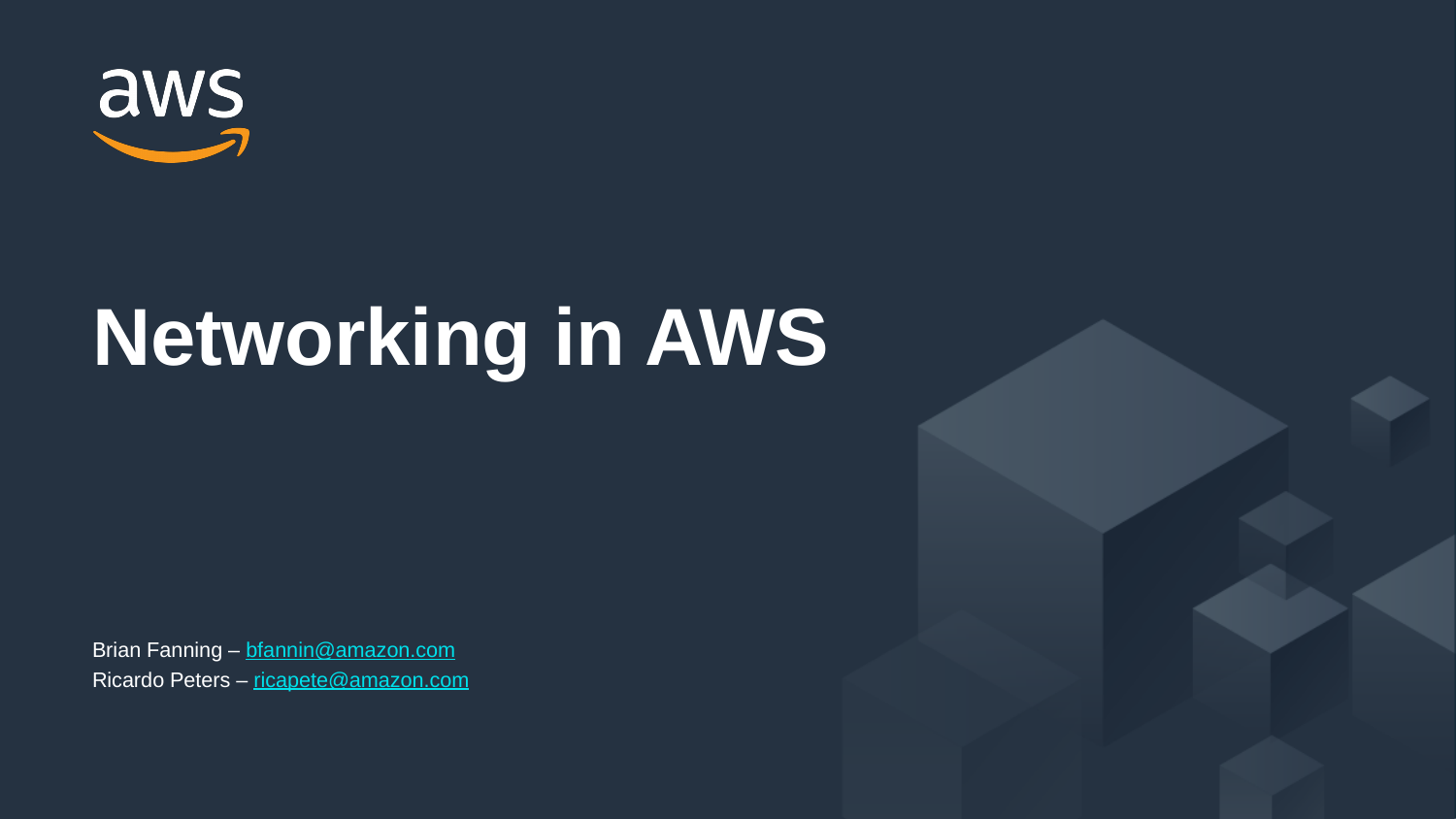

Networking in AWS
Brian Fanning – bfannin@amazon.com
Ricardo Peters – ricapete@amazon.com